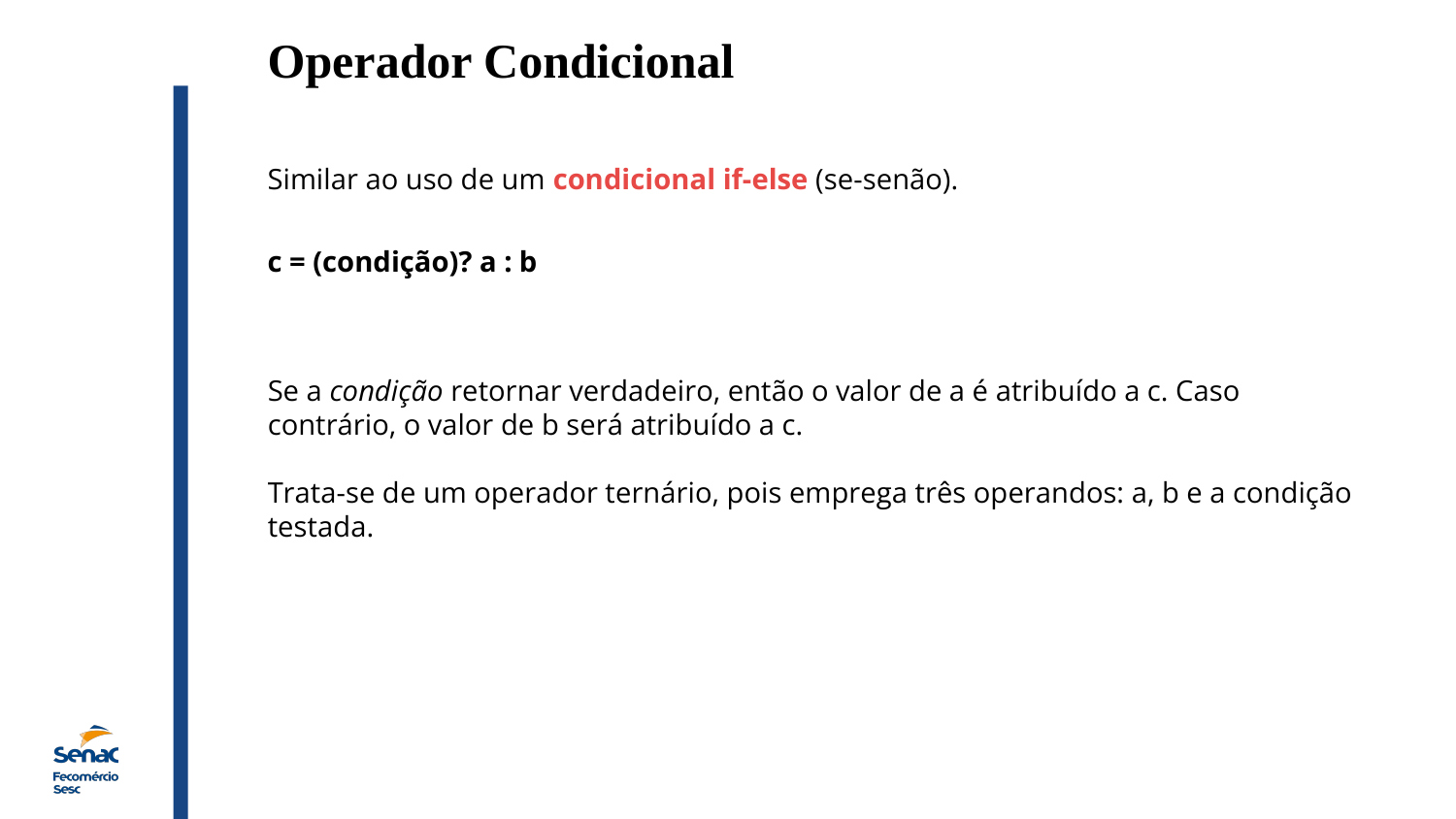

Operador Condicional
Similar ao uso de um condicional if-else (se-senão).
c = (condição)? a : b
Se a condição retornar verdadeiro, então o valor de a é atribuído a c. Caso contrário, o valor de b será atribuído a c.
Trata-se de um operador ternário, pois emprega três operandos: a, b e a condição testada.